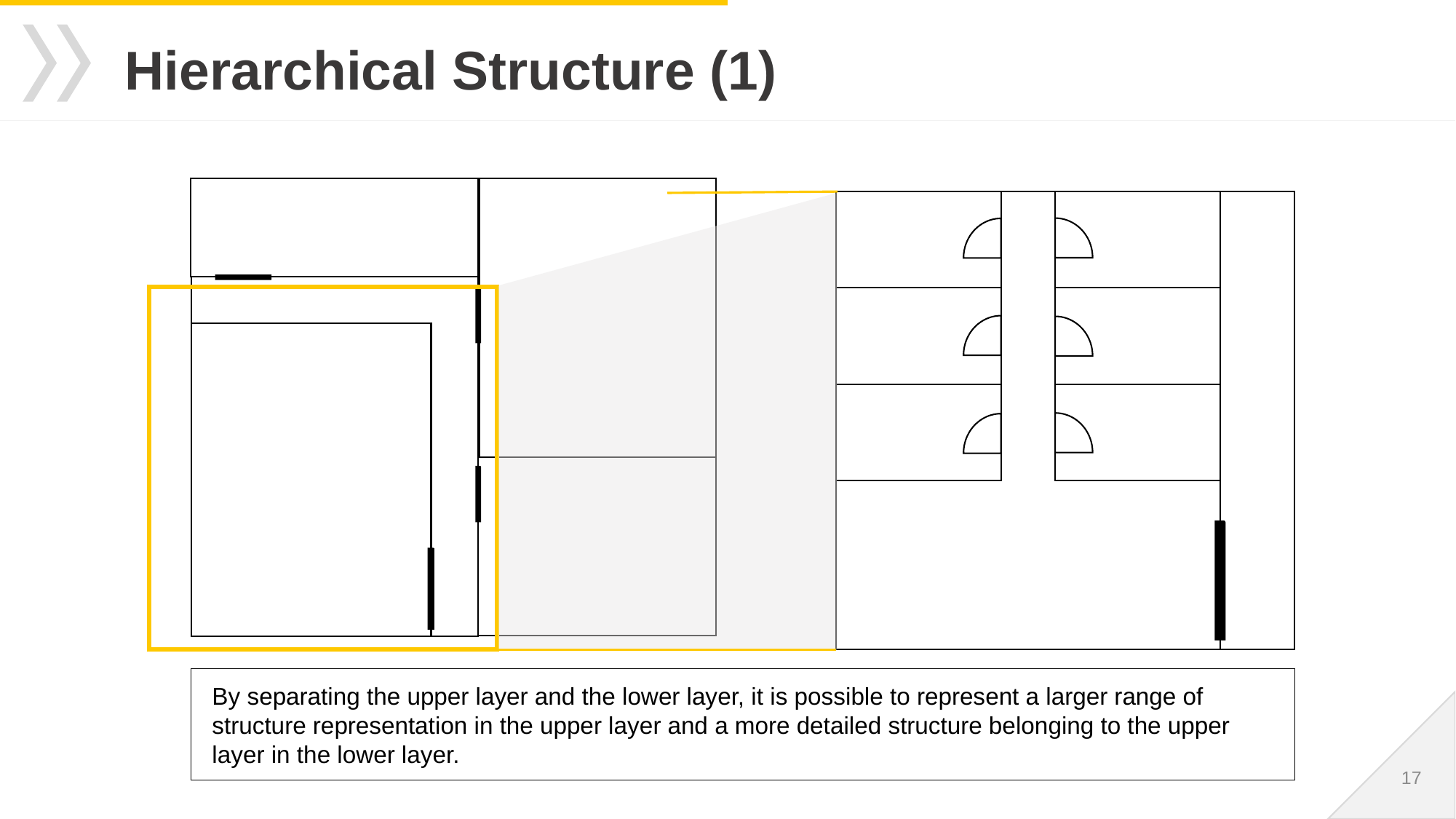

# Hierarchical Structure (1)

By separating the upper layer and the lower layer, it is possible to represent a larger range of structure representation in the upper layer and a more detailed structure belonging to the upper layer in the lower layer.
17